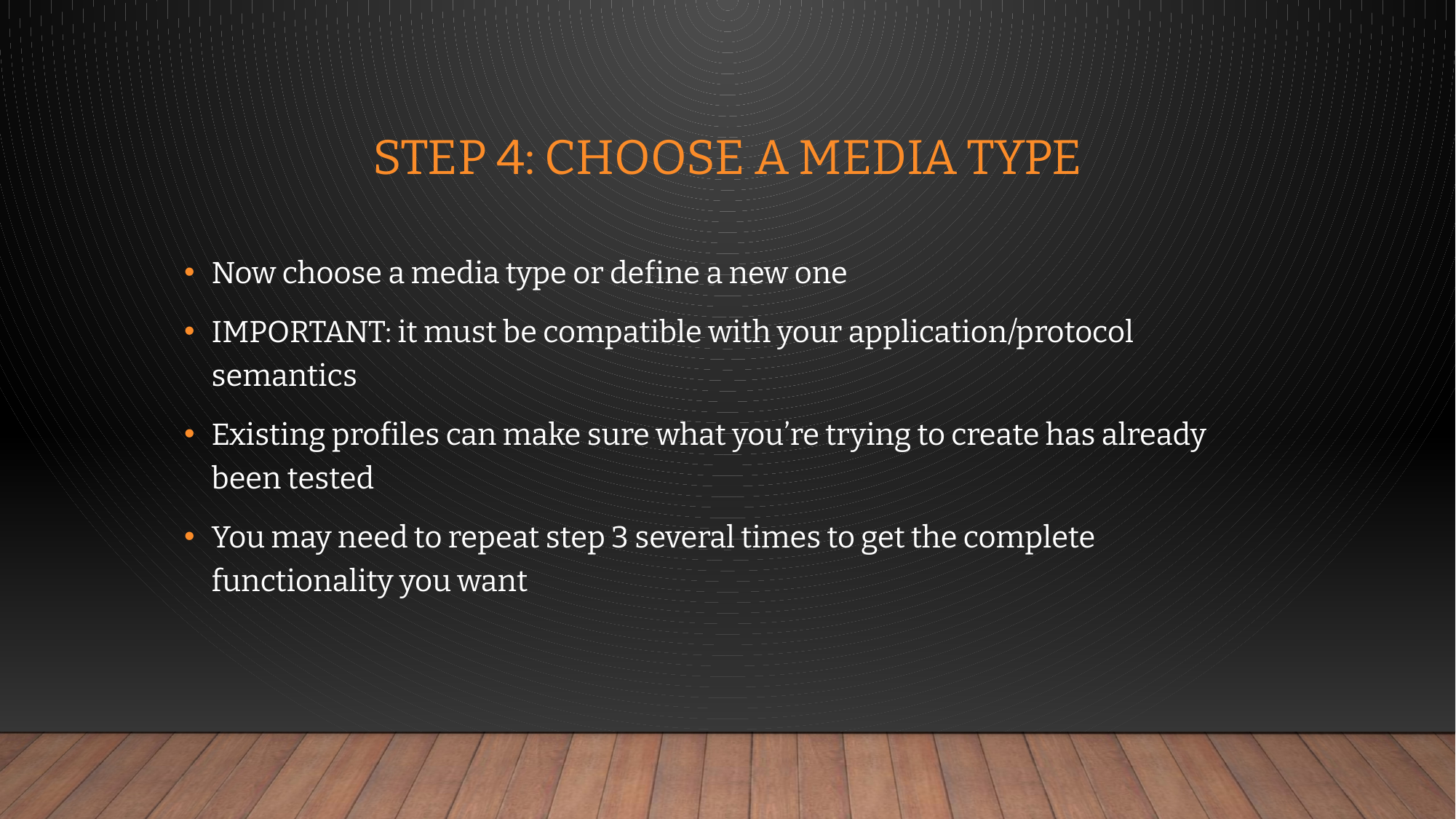

# Step 4: Choose a media type
Now choose a media type or define a new one
IMPORTANT: it must be compatible with your application/protocol semantics
Existing profiles can make sure what you’re trying to create has already been tested
You may need to repeat step 3 several times to get the complete functionality you want